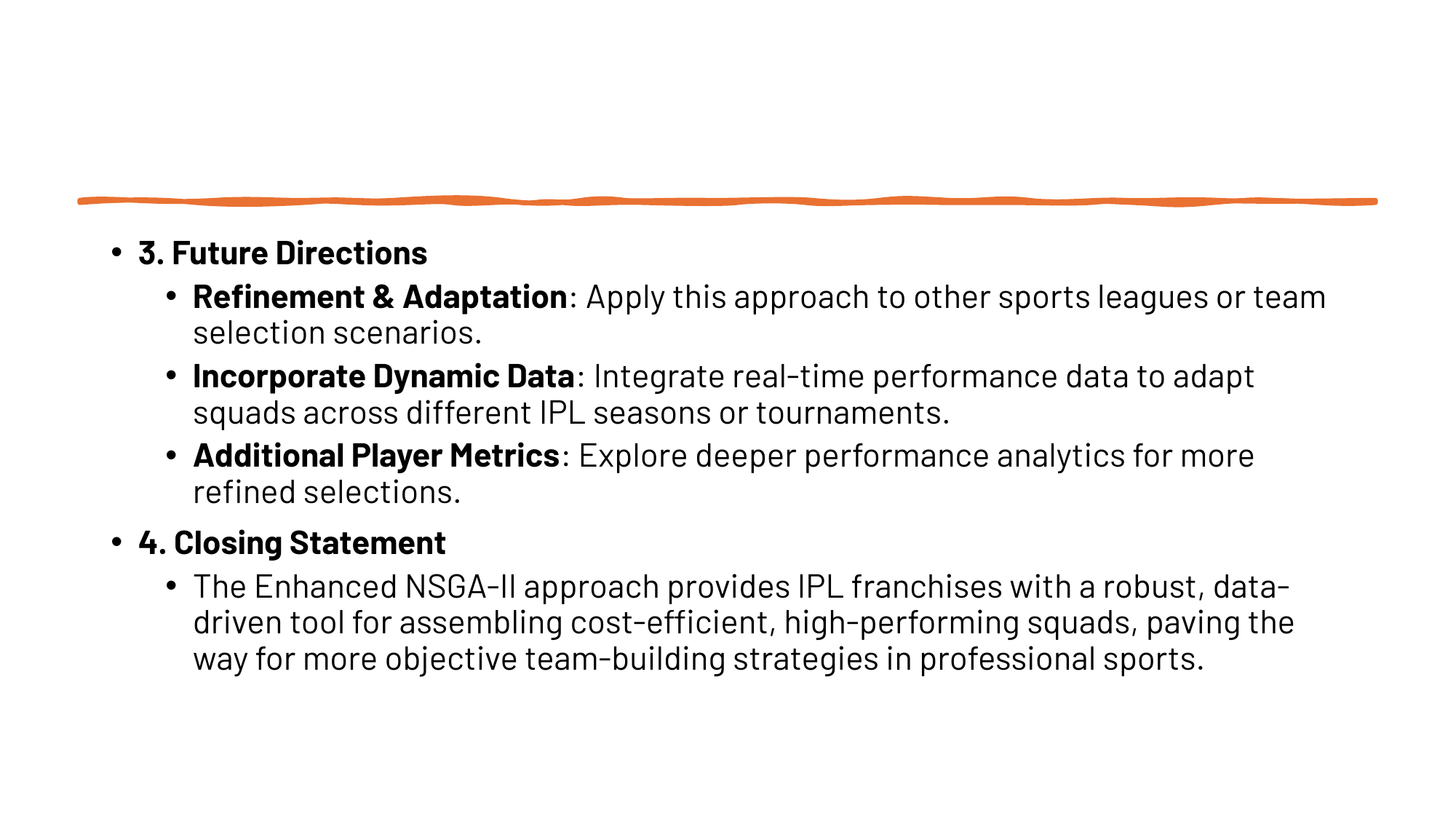

3. Future Directions
Refinement & Adaptation: Apply this approach to other sports leagues or team selection scenarios.
Incorporate Dynamic Data: Integrate real-time performance data to adapt squads across different IPL seasons or tournaments.
Additional Player Metrics: Explore deeper performance analytics for more refined selections.
4. Closing Statement
The Enhanced NSGA-II approach provides IPL franchises with a robust, data-driven tool for assembling cost-efficient, high-performing squads, paving the way for more objective team-building strategies in professional sports.